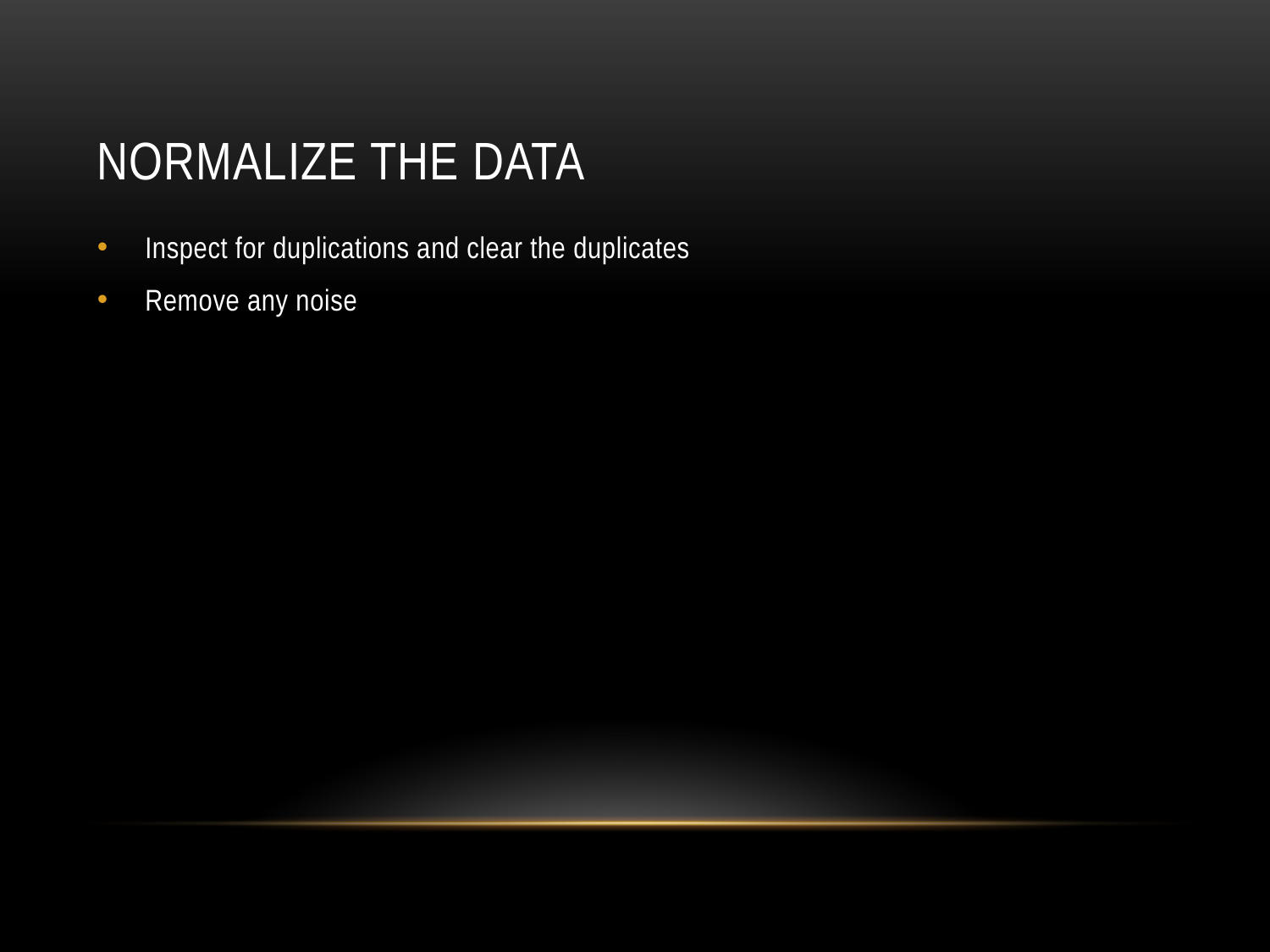

# Normalize the data
Inspect for duplications and clear the duplicates
Remove any noise